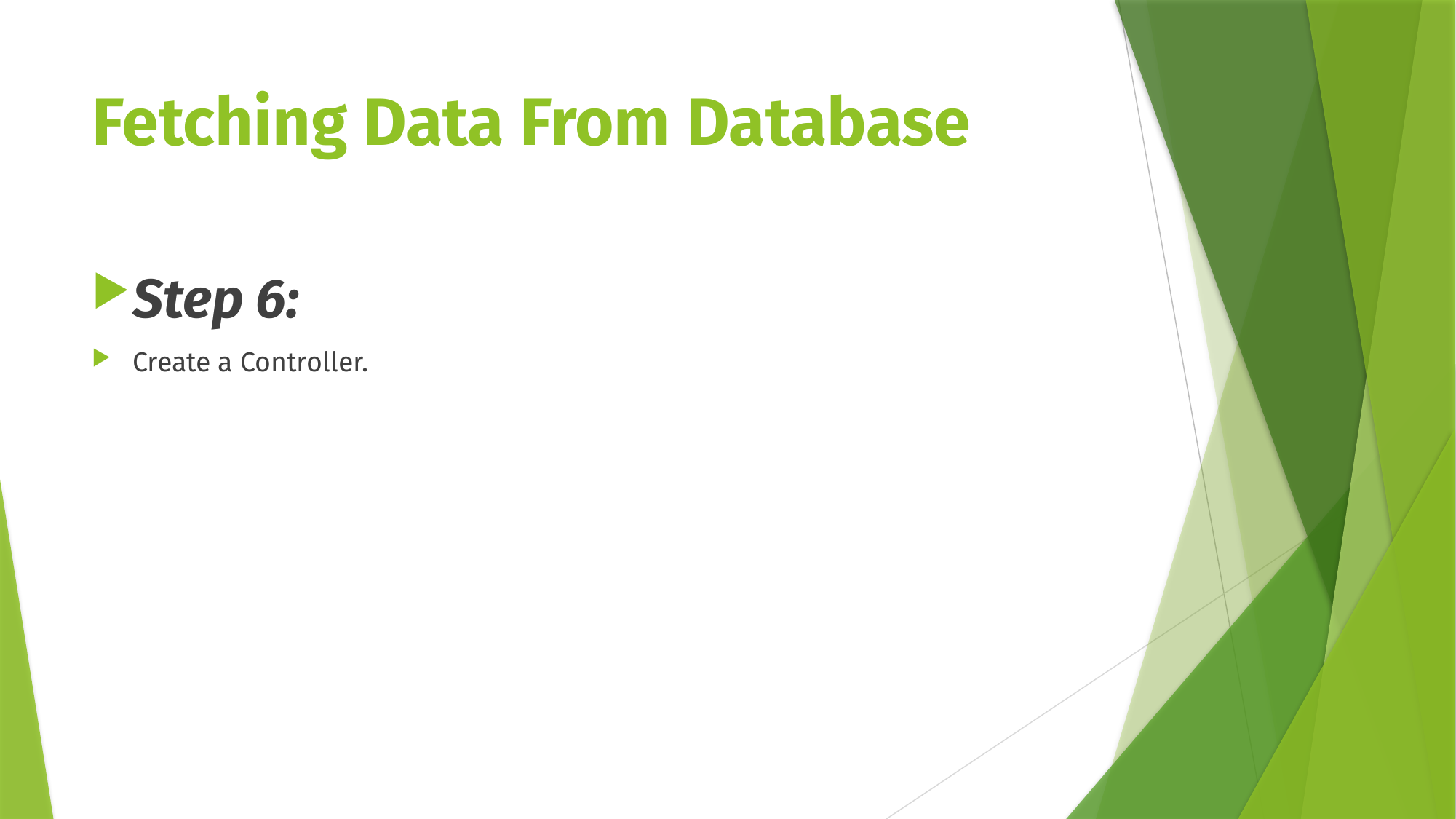

# Fetching Data From Database
Step 6:
Create a Controller.